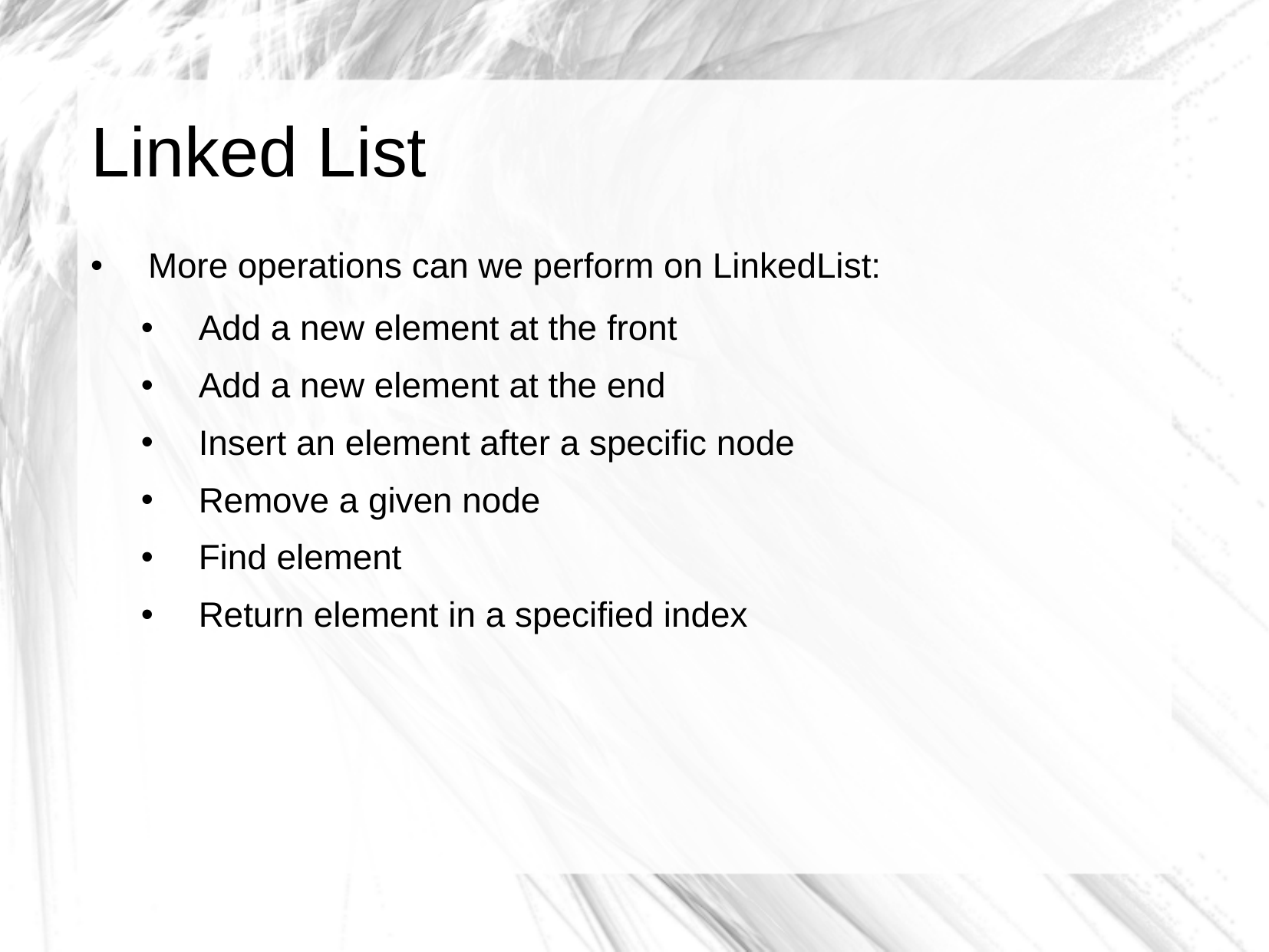

# Linked List
More operations can we perform on LinkedList:
Add a new element at the front
Add a new element at the end
Insert an element after a specific node
Remove a given node
Find element
Return element in a specified index